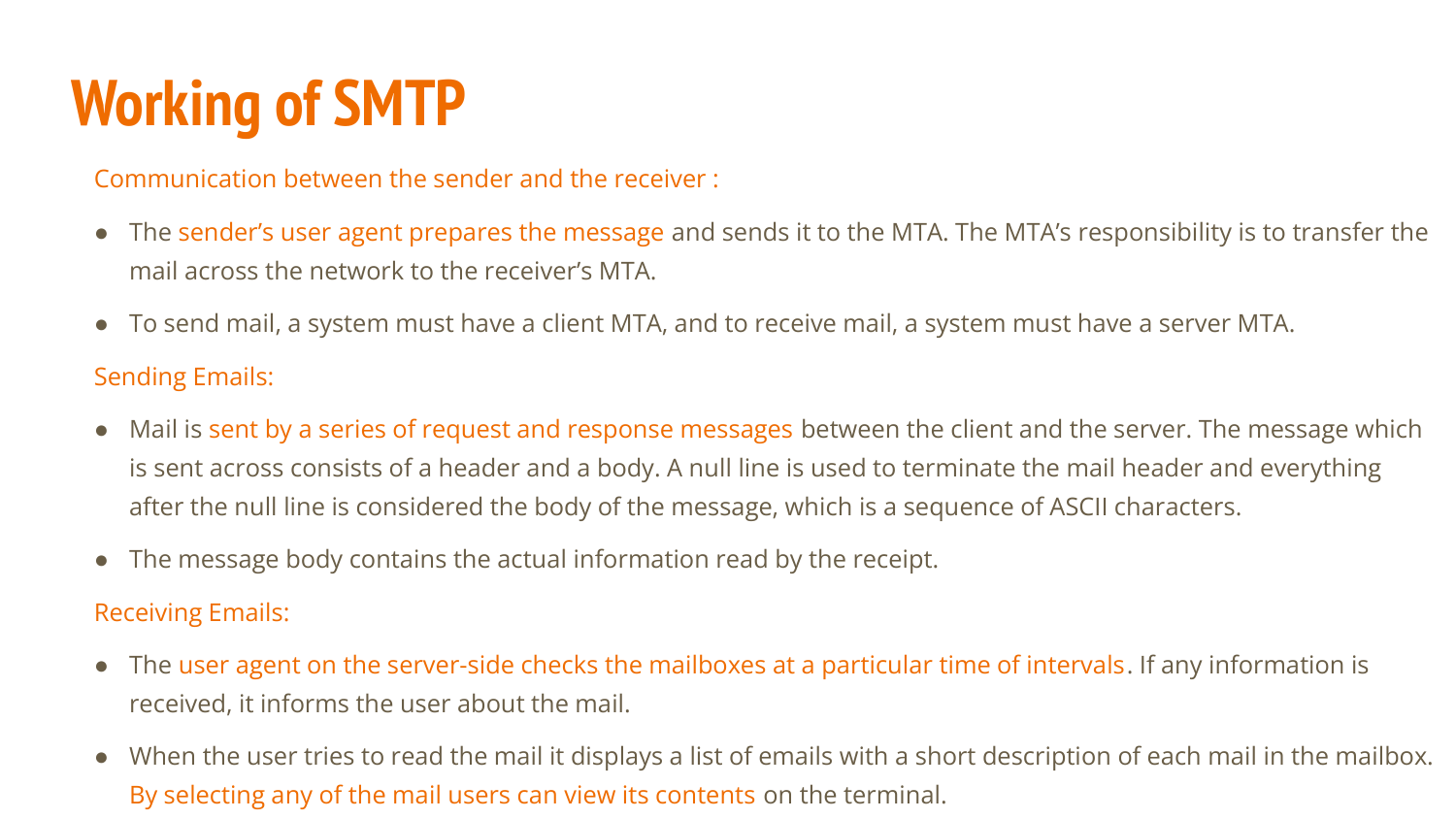

# Working of SMTP
Communication between the sender and the receiver :
The sender’s user agent prepares the message and sends it to the MTA. The MTA’s responsibility is to transfer the mail across the network to the receiver’s MTA.
To send mail, a system must have a client MTA, and to receive mail, a system must have a server MTA.
Sending Emails:
Mail is sent by a series of request and response messages between the client and the server. The message which is sent across consists of a header and a body. A null line is used to terminate the mail header and everything after the null line is considered the body of the message, which is a sequence of ASCII characters.
The message body contains the actual information read by the receipt.
Receiving Emails:
The user agent on the server-side checks the mailboxes at a particular time of intervals. If any information is received, it informs the user about the mail.
When the user tries to read the mail it displays a list of emails with a short description of each mail in the mailbox. By selecting any of the mail users can view its contents on the terminal.